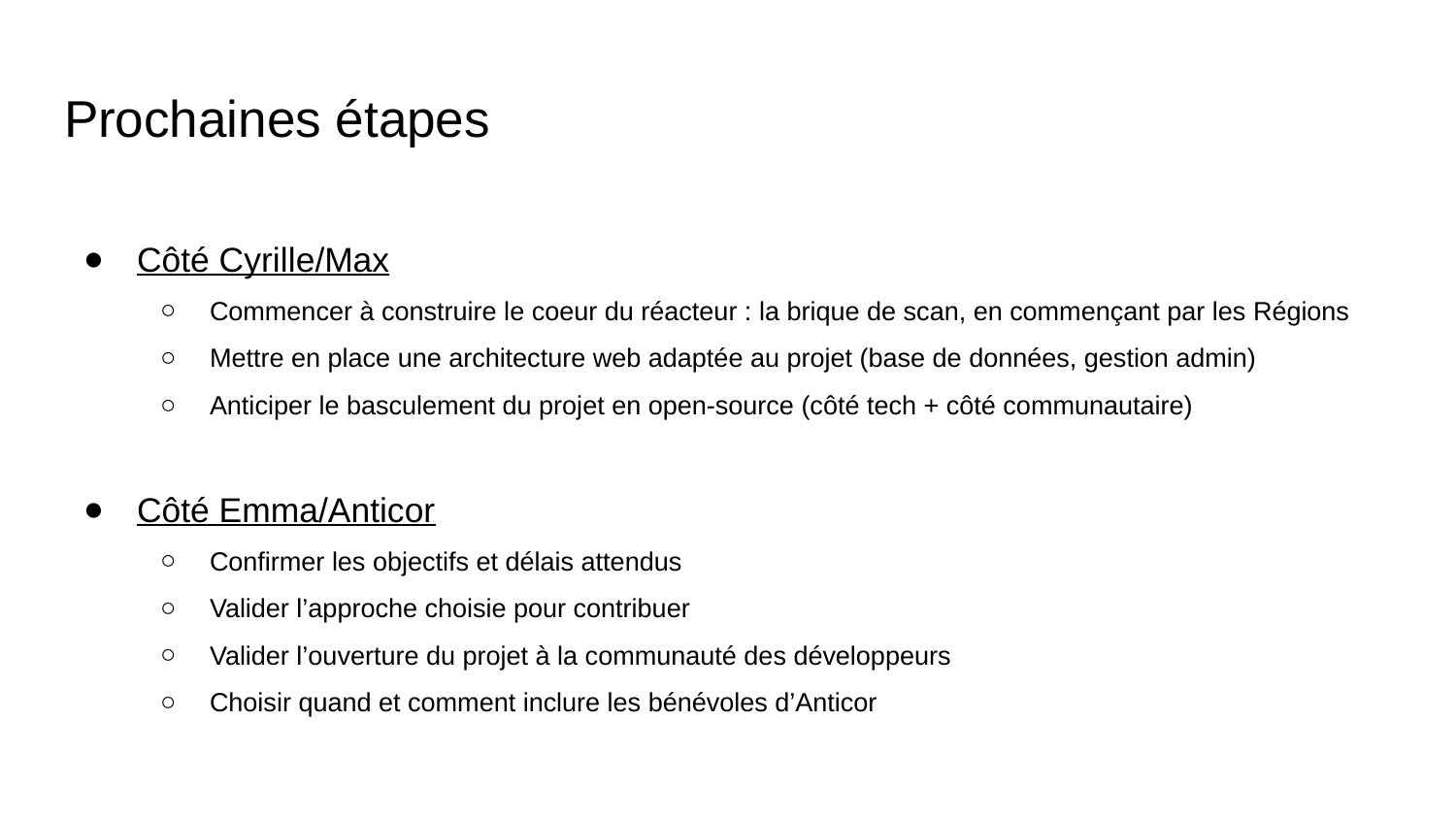

# Prochaines étapes
Côté Cyrille/Max
Commencer à construire le coeur du réacteur : la brique de scan, en commençant par les Régions
Mettre en place une architecture web adaptée au projet (base de données, gestion admin)
Anticiper le basculement du projet en open-source (côté tech + côté communautaire)
Côté Emma/Anticor
Confirmer les objectifs et délais attendus
Valider l’approche choisie pour contribuer
Valider l’ouverture du projet à la communauté des développeurs
Choisir quand et comment inclure les bénévoles d’Anticor